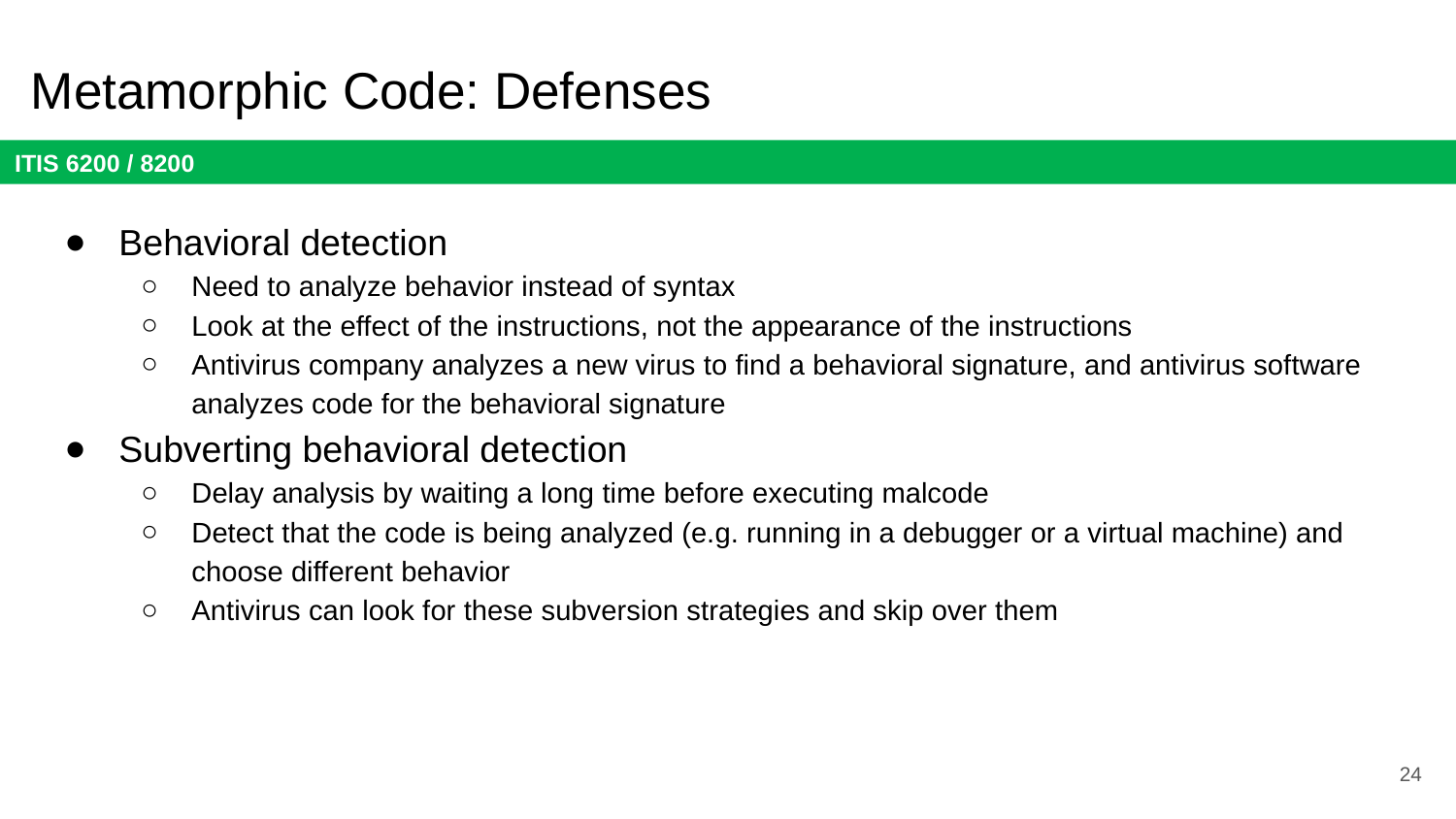

# Metamorphic Code: Defenses
Behavioral detection
Need to analyze behavior instead of syntax
Look at the effect of the instructions, not the appearance of the instructions
Antivirus company analyzes a new virus to find a behavioral signature, and antivirus software analyzes code for the behavioral signature
Subverting behavioral detection
Delay analysis by waiting a long time before executing malcode
Detect that the code is being analyzed (e.g. running in a debugger or a virtual machine) and choose different behavior
Antivirus can look for these subversion strategies and skip over them
24